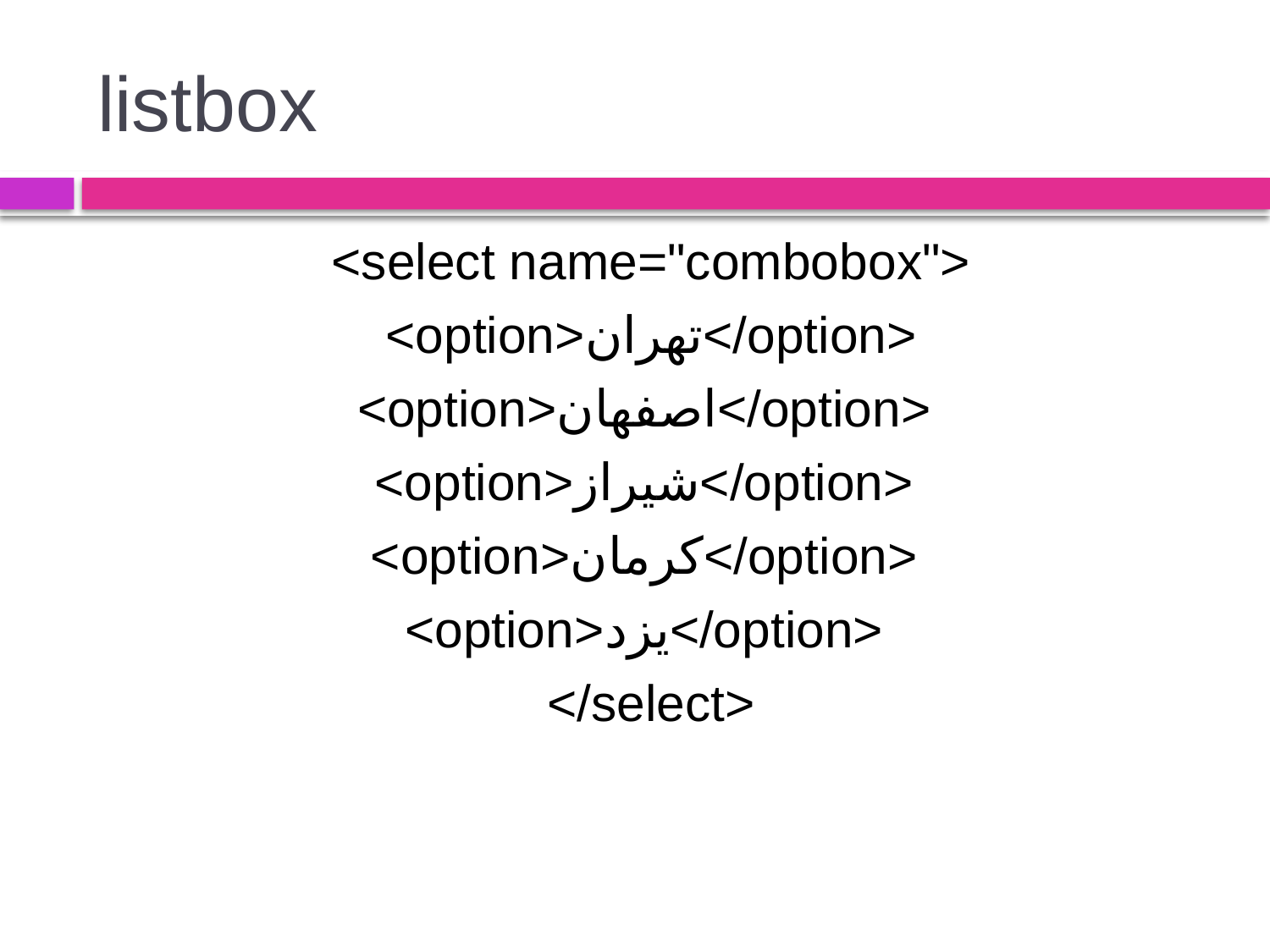

# listbox
<select name="combobox">
<option>تهران</option>
<option>اصفهان</option>
<option>شیراز</option>
<option>کرمان</option>
<option>یزد</option>
</select>